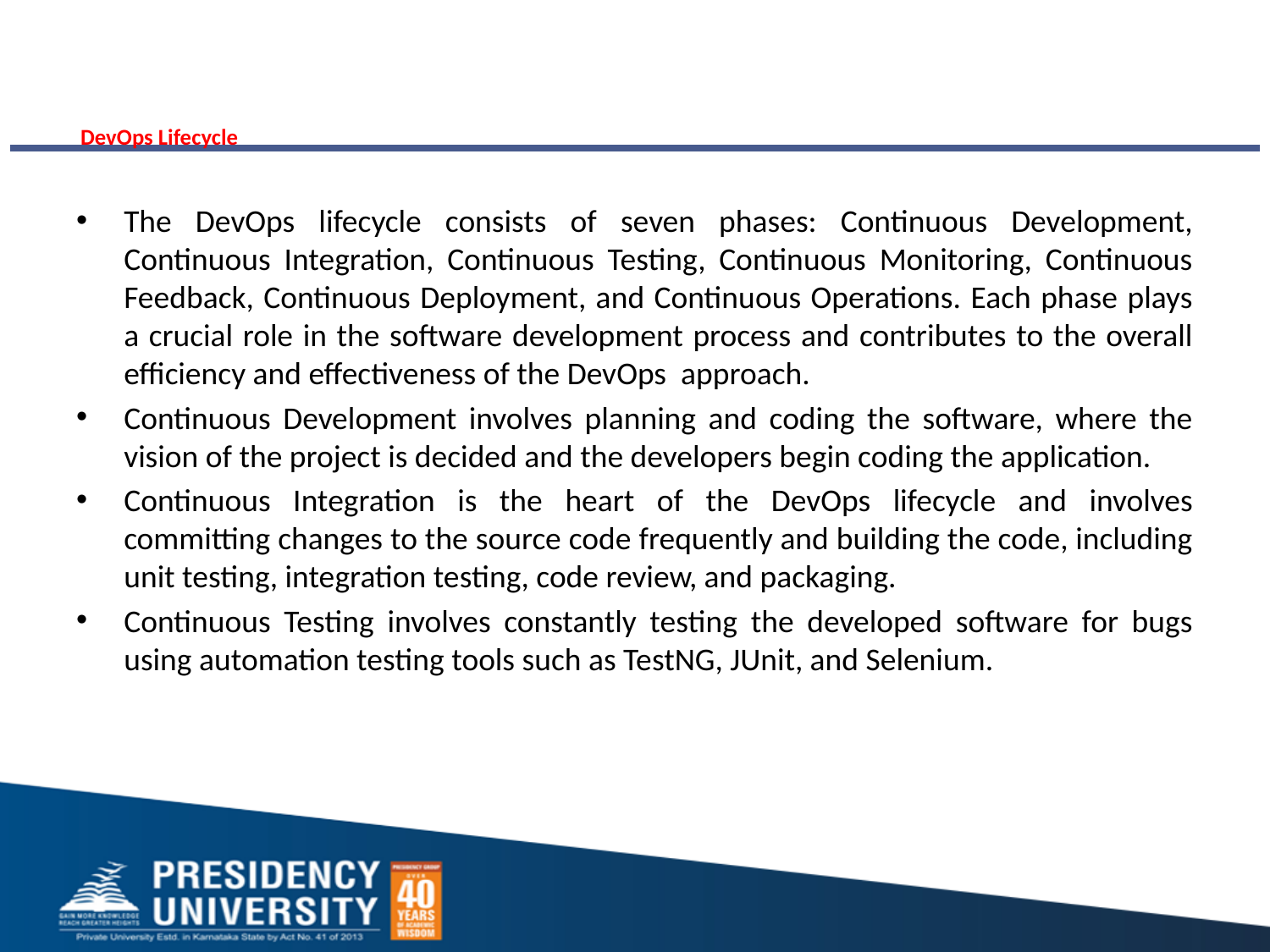

# DevOps Lifecycle

The DevOps lifecycle consists of seven phases: Continuous Development, Continuous Integration, Continuous Testing, Continuous Monitoring, Continuous Feedback, Continuous Deployment, and Continuous Operations. Each phase plays a crucial role in the software development process and contributes to the overall efficiency and effectiveness of the DevOps  approach.
Continuous Development involves planning and coding the software, where the vision of the project is decided and the developers begin coding the application.
Continuous Integration is the heart of the DevOps lifecycle and involves committing changes to the source code frequently and building the code, including unit testing, integration testing, code review, and packaging.
Continuous Testing involves constantly testing the developed software for bugs using automation testing tools such as TestNG, JUnit, and Selenium.